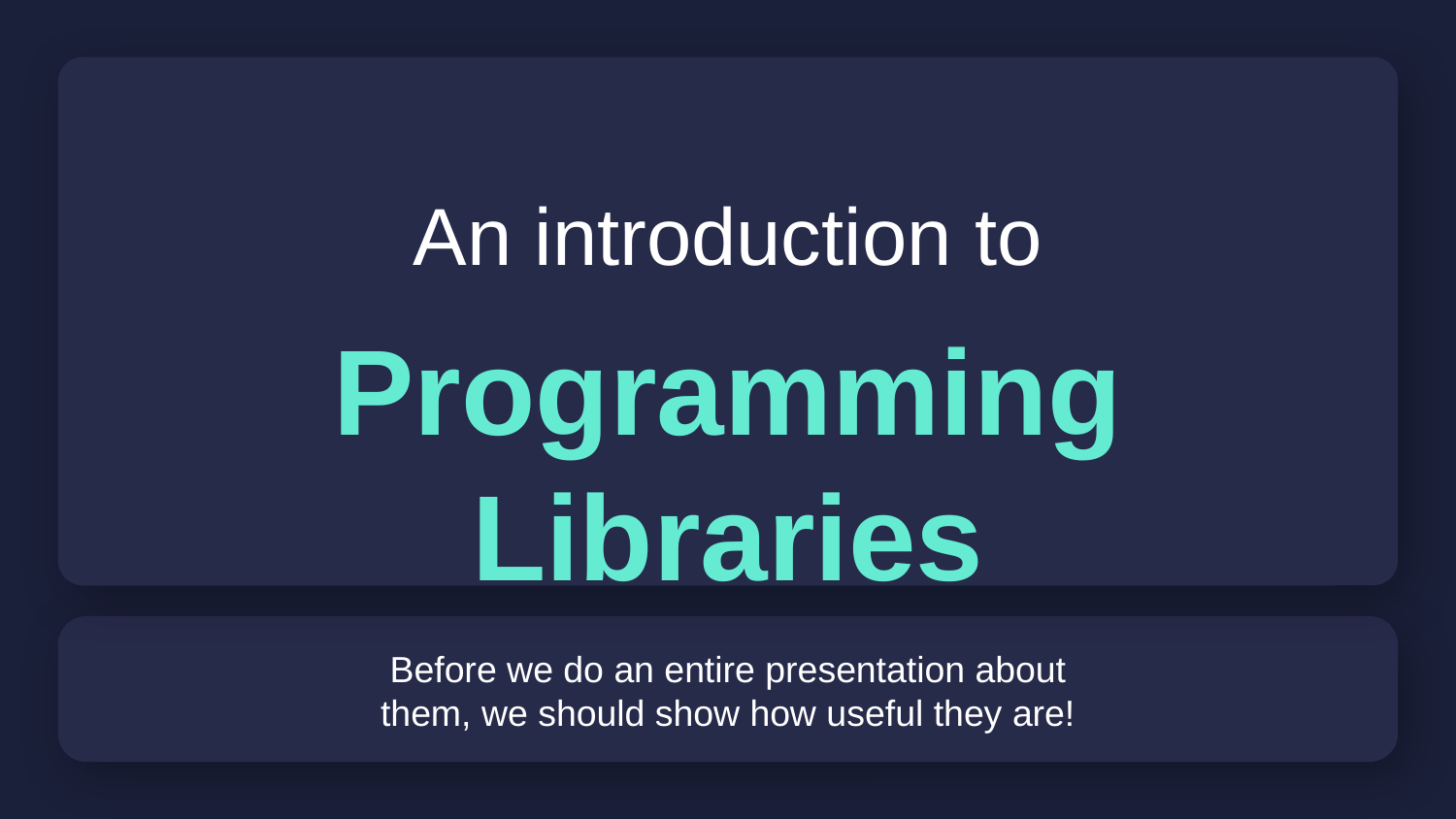

An introduction to
Programming Libraries
# Before we do an entire presentation about them, we should show how useful they are!